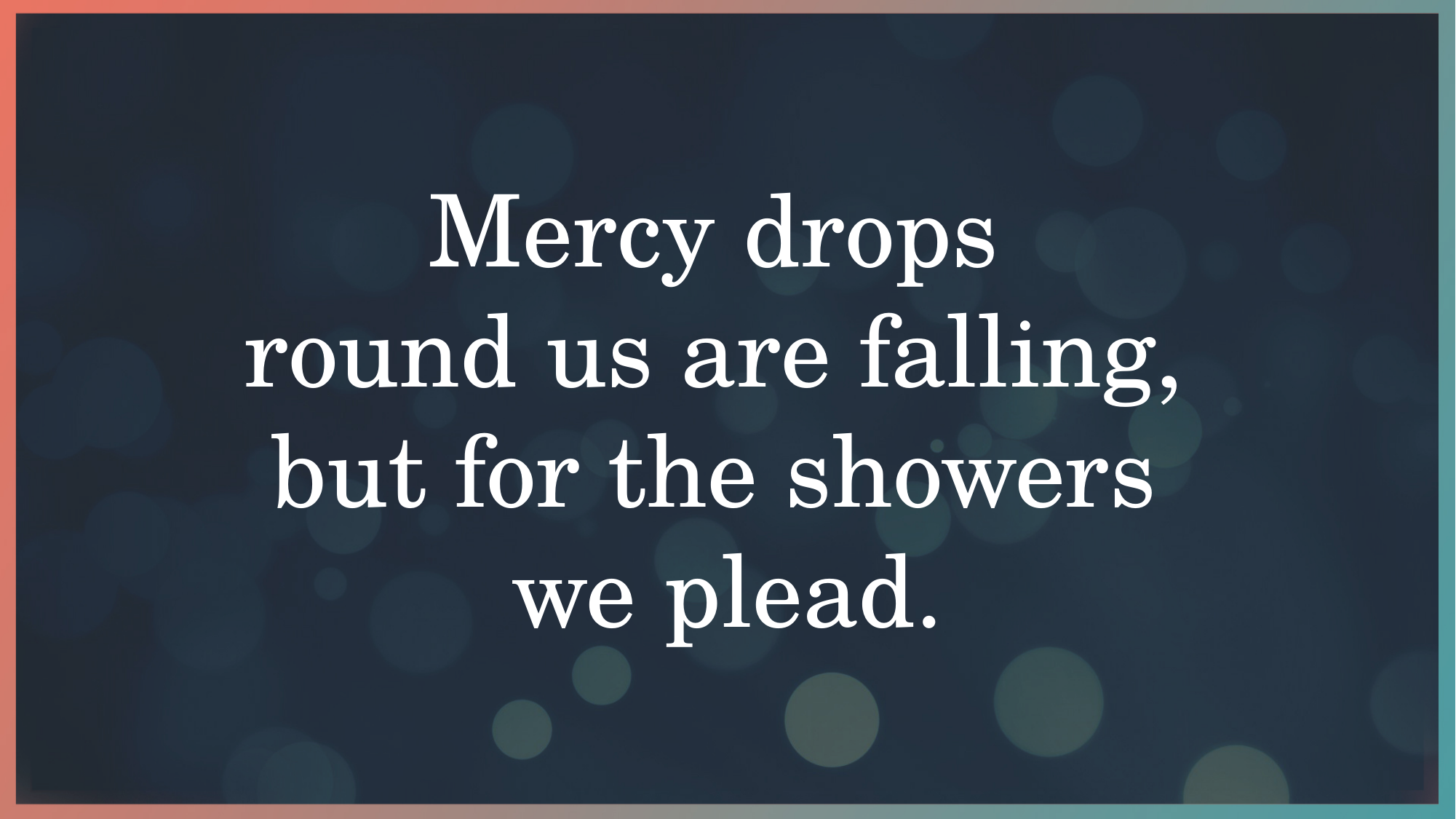

Mercy drops
round us are falling,
but for the showers
we plead.